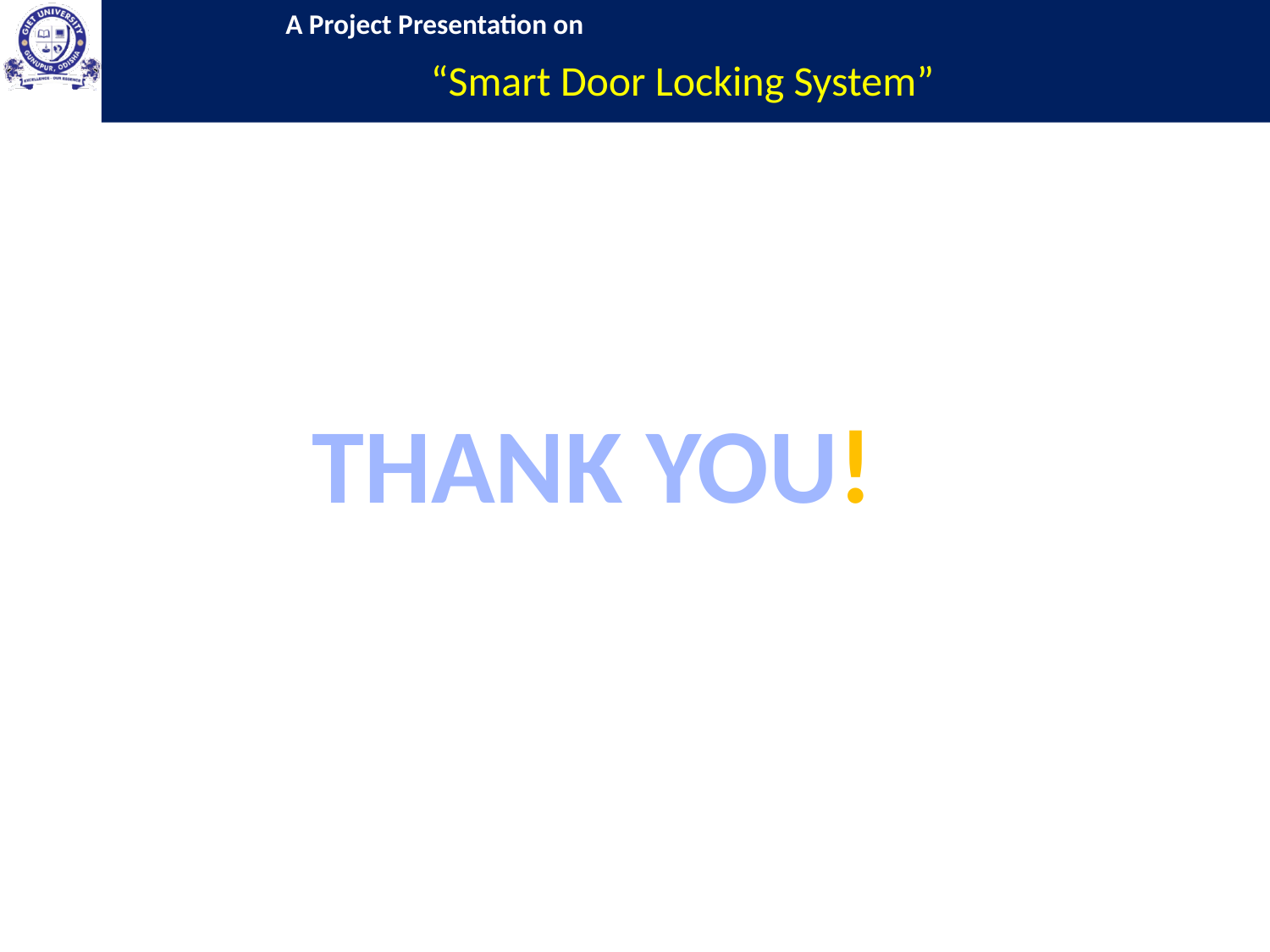

“Smart Door Locking System”
THANK YOU!
17